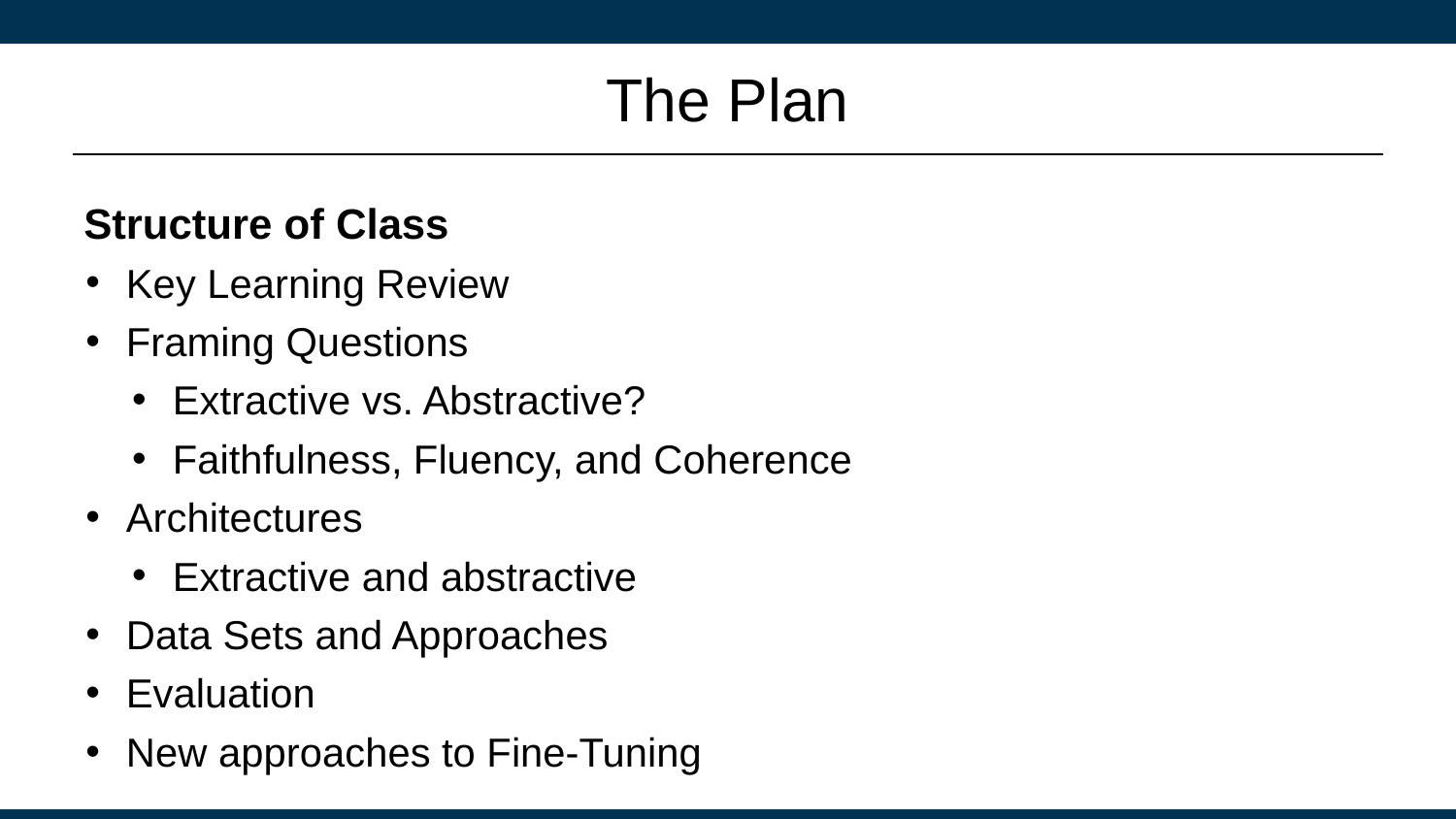

# The Plan
Structure of Class
Key Learning Review
Framing Questions
Extractive vs. Abstractive?
Faithfulness, Fluency, and Coherence
Architectures
Extractive and abstractive
Data Sets and Approaches
Evaluation
New approaches to Fine-Tuning